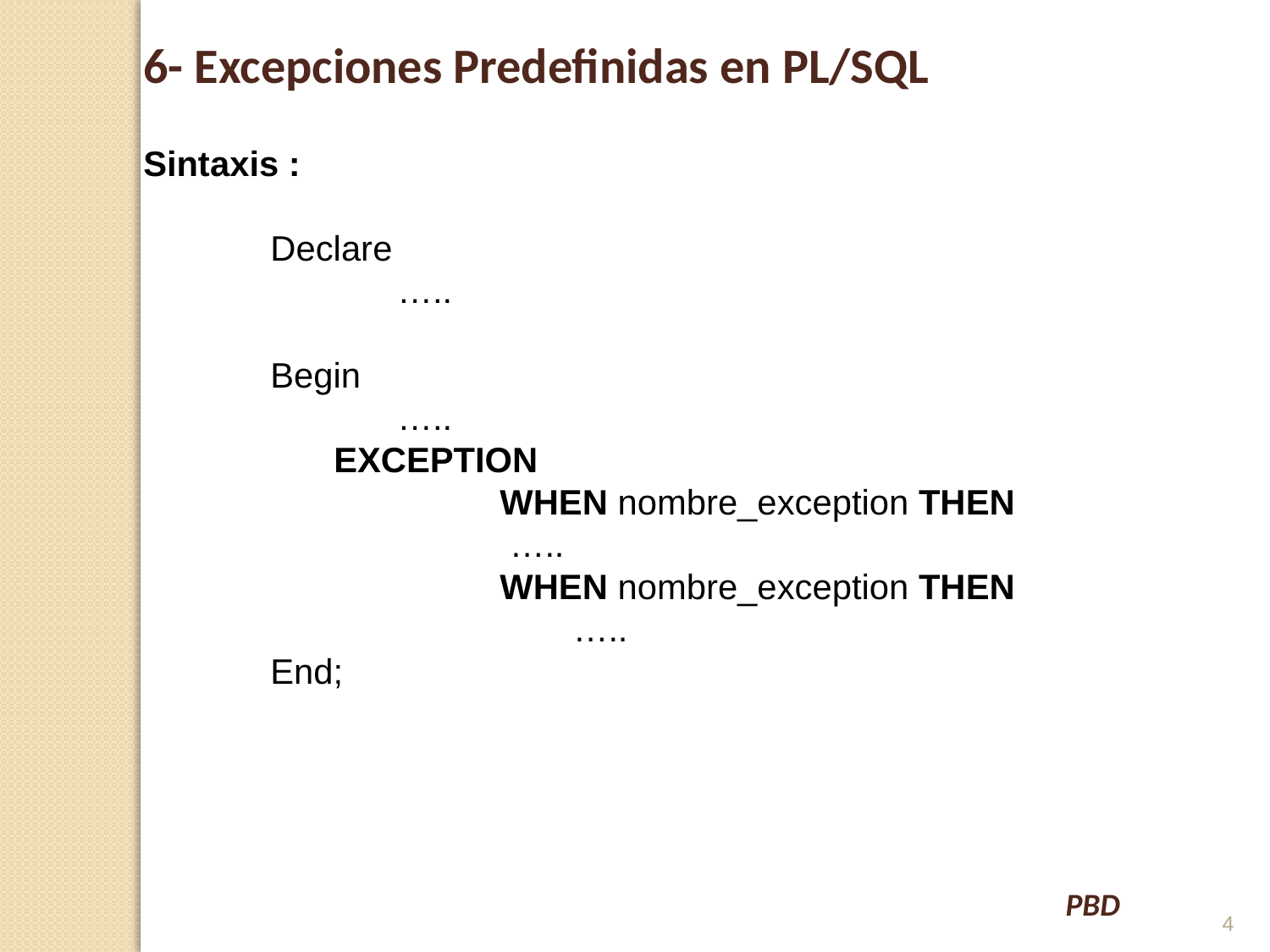

6- Excepciones Predefinidas en PL/SQL
Sintaxis :

Declare
	…..

Begin
	…..
EXCEPTION
	    WHEN nombre_exception THEN
	     …..
	    WHEN nombre_exception THEN
		     …..
End;

4
PBD